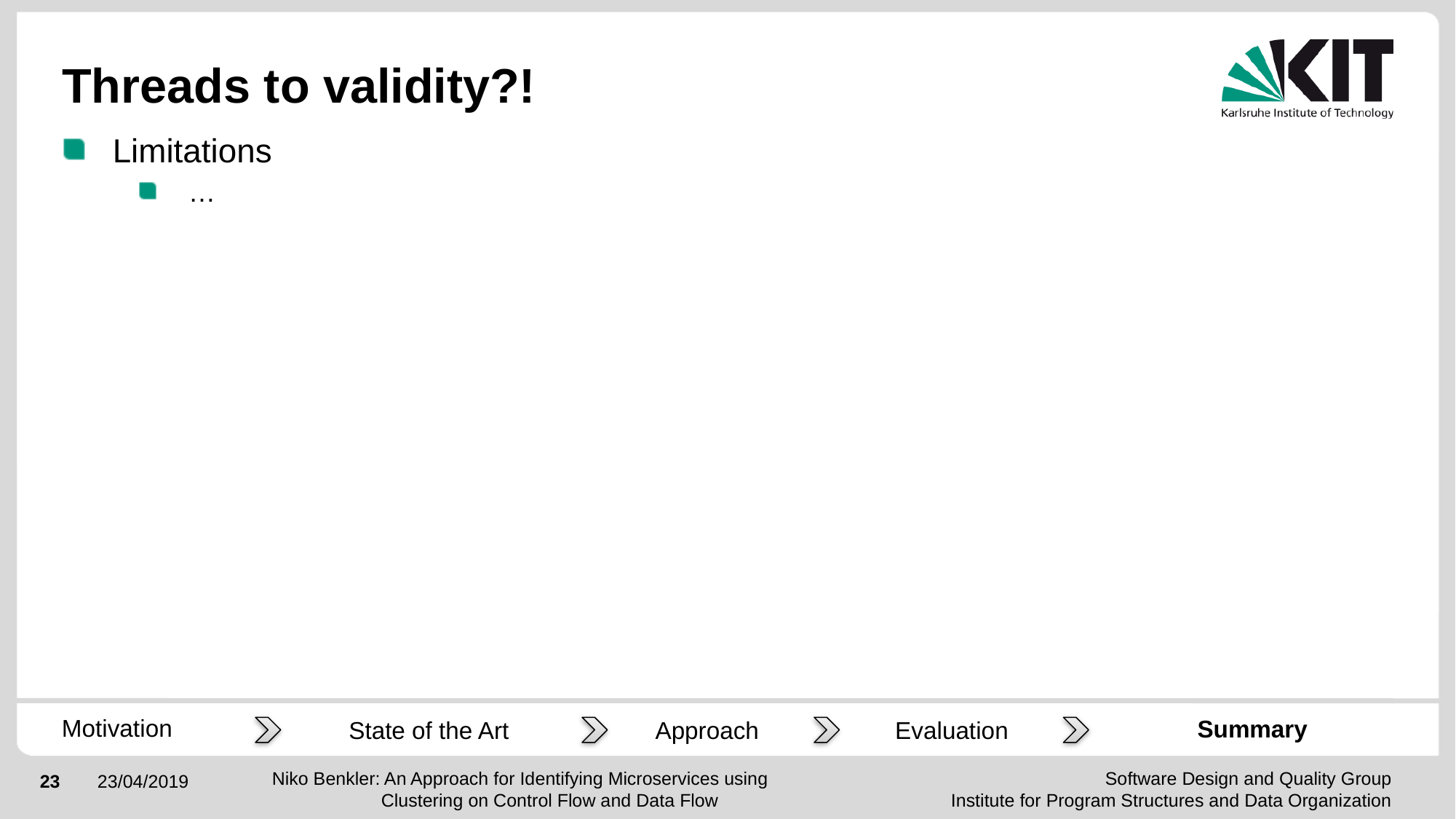

# Threads to validity?!
Limitations
…

Motivation
Summary
Approach
State of the Art
Evaluation